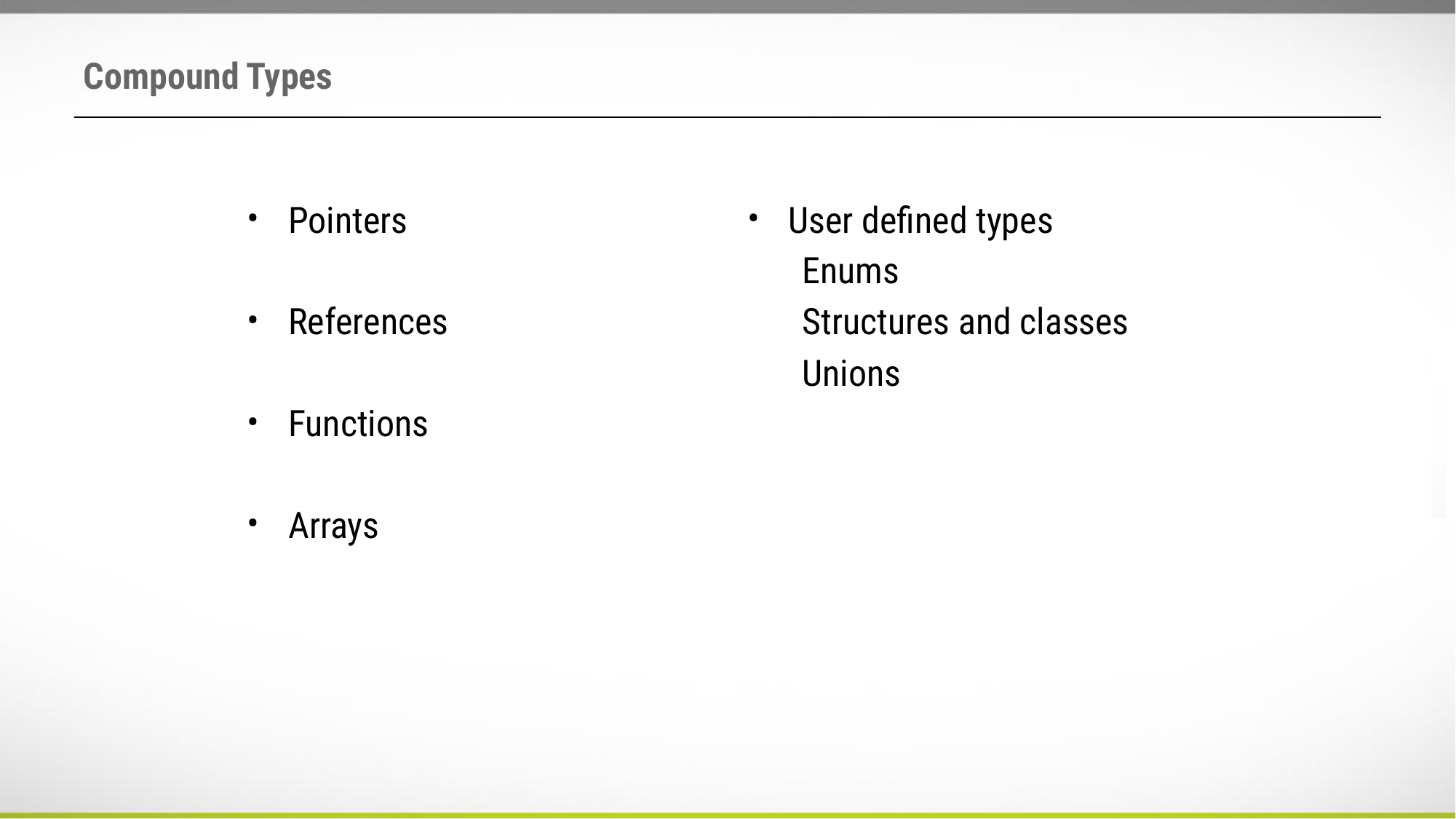

# Compound Types
Pointers

References

Functions

Arrays

User defined types
Enums
Structures and classes
Unions